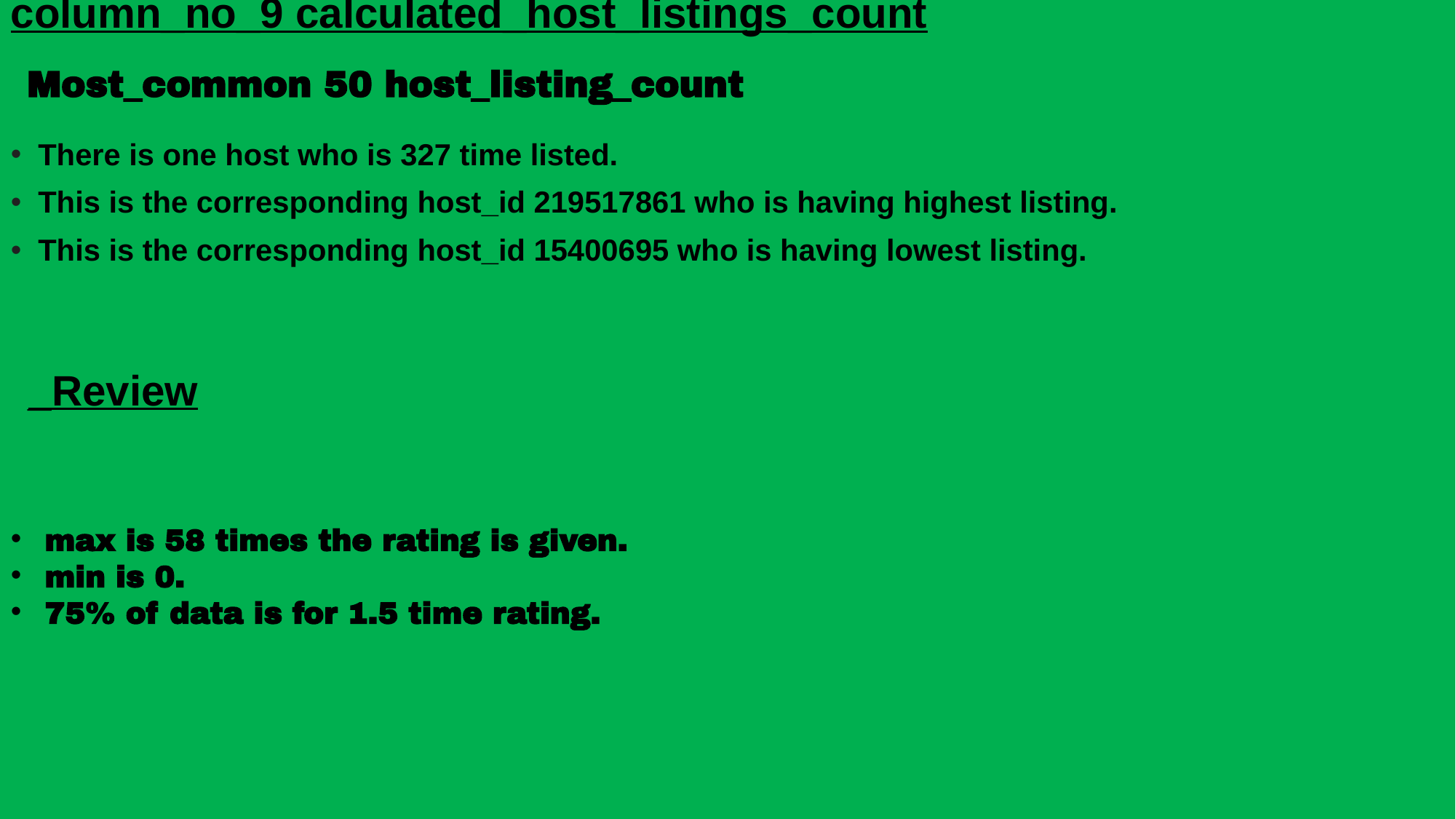

column_no_9 calculated_host_listings_count
Most_common 50 host_listing_count
There is one host who is 327 time listed.
This is the corresponding host_id 219517861 who is having highest listing.
This is the corresponding host_id 15400695 who is having lowest listing.
_Review

max is 58 times the rating is given.
min is 0.
75% of data is for 1.5 time rating.